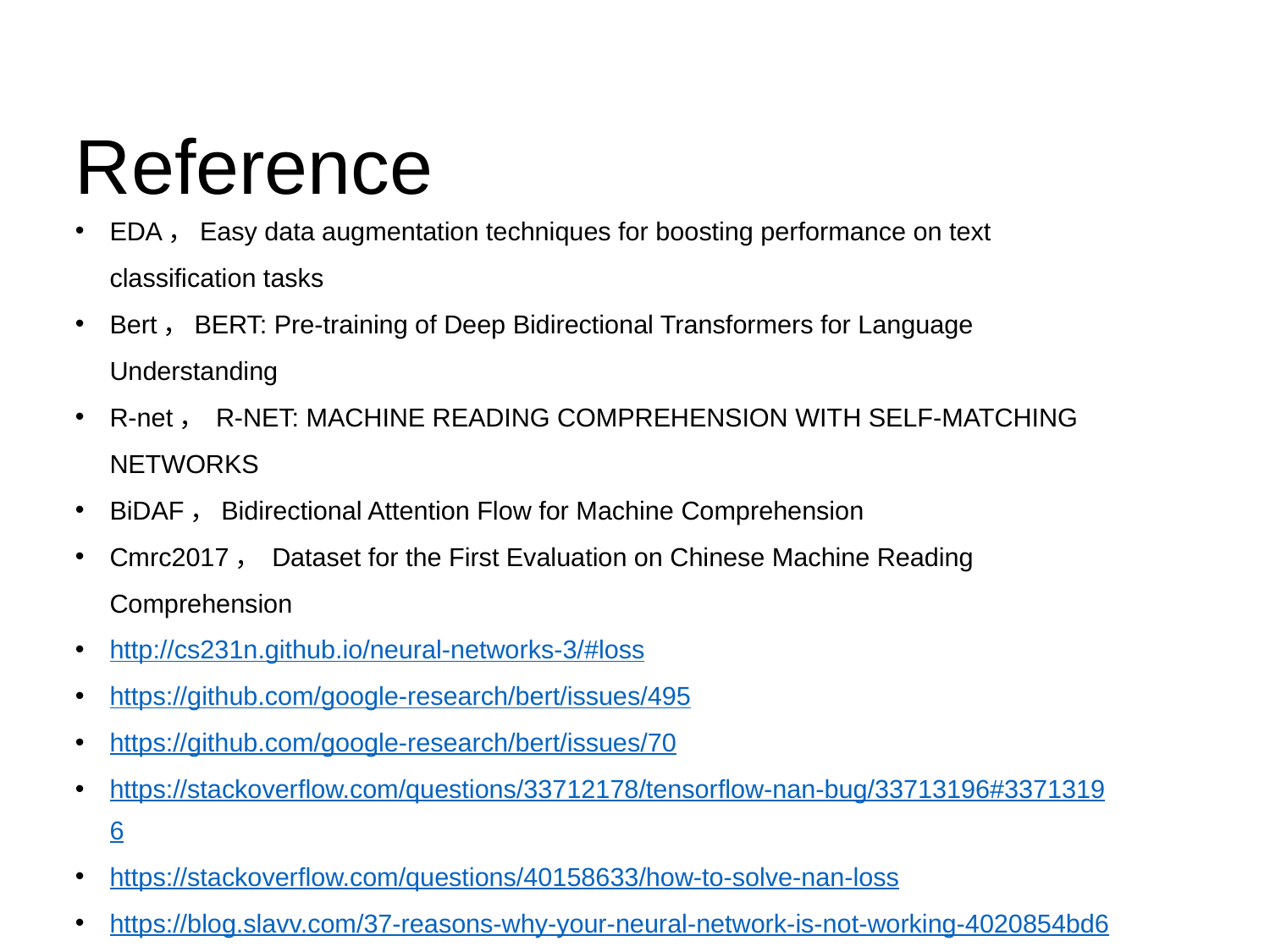

# Reference
EDA，Easy data augmentation techniques for boosting performance on text classification tasks
Bert，BERT: Pre-training of Deep Bidirectional Transformers for Language Understanding
R-net， R-NET: MACHINE READING COMPREHENSION WITH SELF-MATCHING NETWORKS
BiDAF，Bidirectional Attention Flow for Machine Comprehension
Cmrc2017， Dataset for the First Evaluation on Chinese Machine Reading Comprehension
http://cs231n.github.io/neural-networks-3/#loss
https://github.com/google-research/bert/issues/495
https://github.com/google-research/bert/issues/70
https://stackoverflow.com/questions/33712178/tensorflow-nan-bug/33713196#33713196
https://stackoverflow.com/questions/40158633/how-to-solve-nan-loss
https://blog.slavv.com/37-reasons-why-your-neural-network-is-not-working-4020854bd607?gi=54b476ba316f